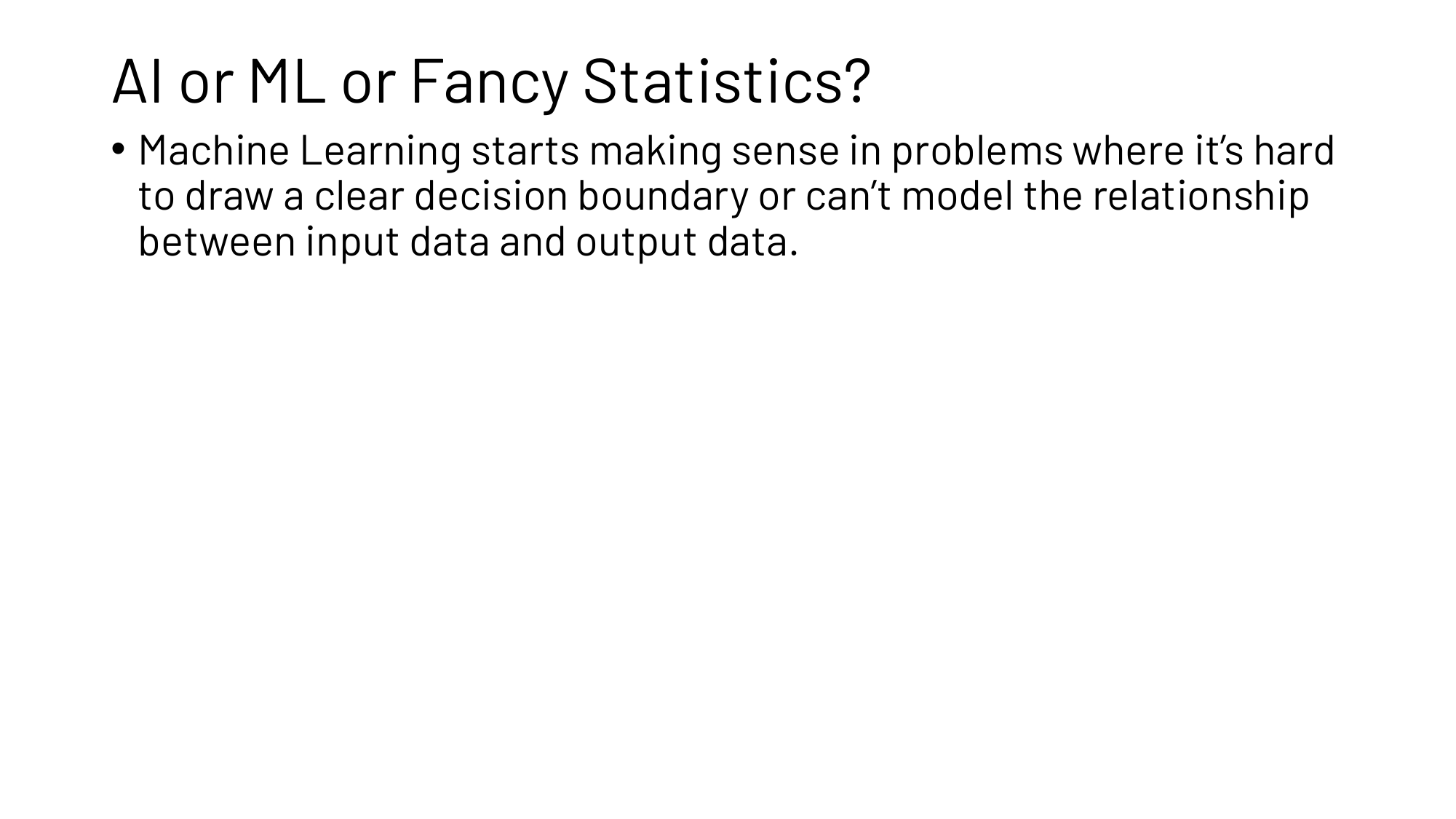

# AI or ML or Fancy Statistics?
Machine Learning starts making sense in problems where it’s hard to draw a clear decision boundary or can’t model the relationship between input data and output data.